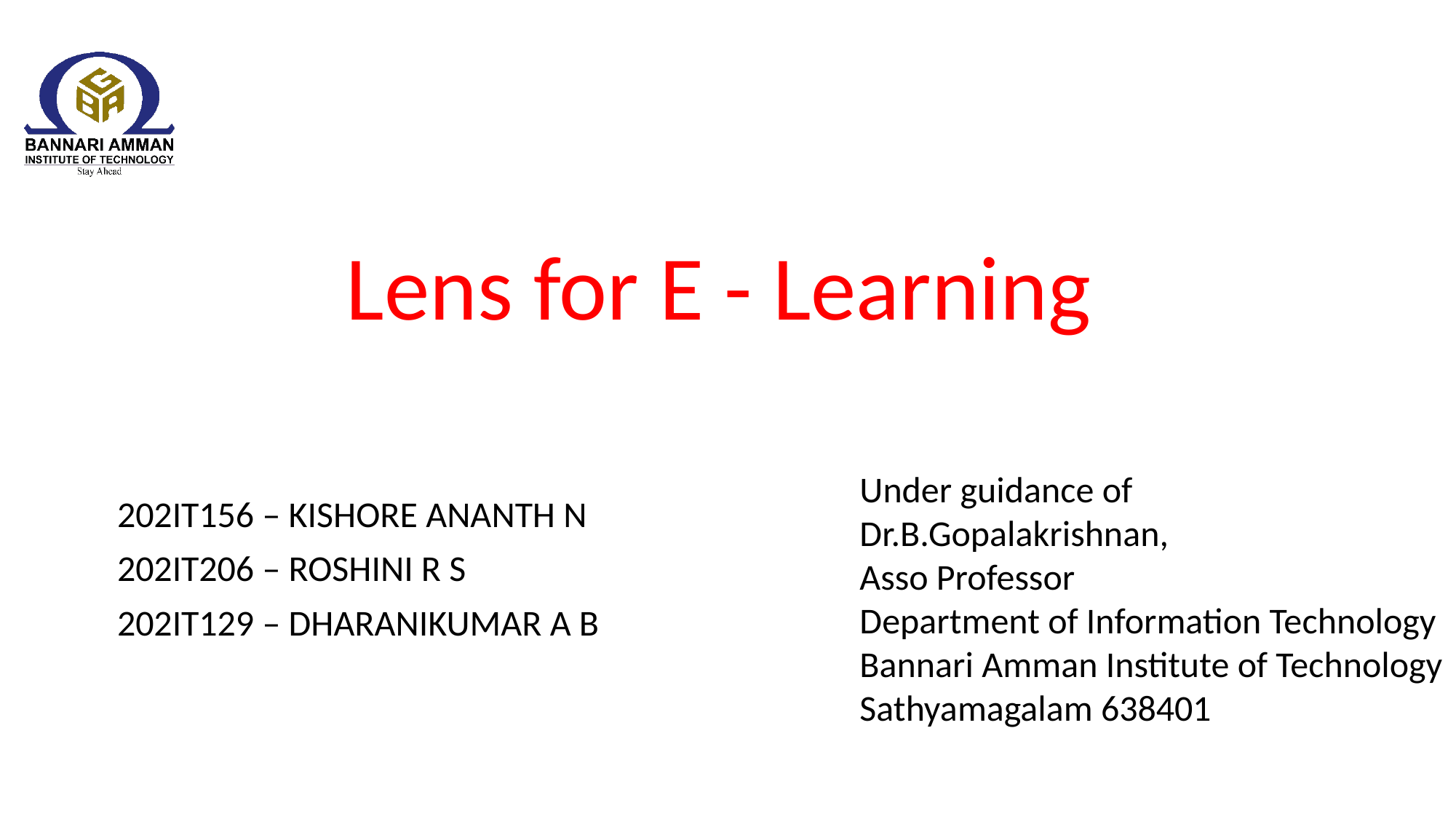

# Lens for E - Learning
Under guidance of
Dr.B.Gopalakrishnan,
Asso Professor
Department of Information Technology
Bannari Amman Institute of Technology
Sathyamagalam 638401

202IT156 – KISHORE ANANTH N
202IT206 – ROSHINI R S
202IT129 – DHARANIKUMAR A B